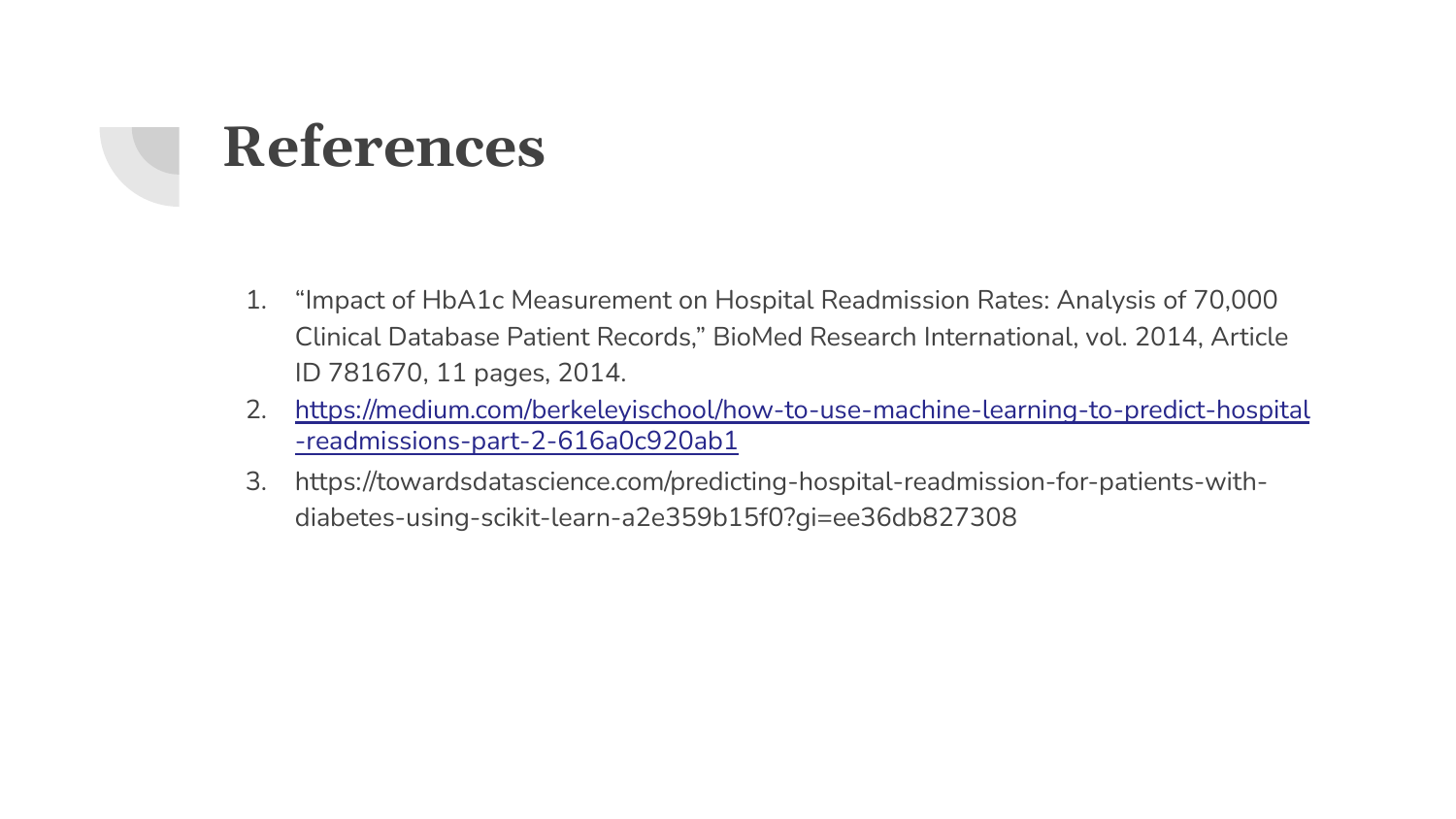

# References
“Impact of HbA1c Measurement on Hospital Readmission Rates: Analysis of 70,000 Clinical Database Patient Records,” BioMed Research International, vol. 2014, Article ID 781670, 11 pages, 2014.
https://medium.com/berkeleyischool/how-to-use-machine-learning-to-predict-hospital-readmissions-part-2-616a0c920ab1
https://towardsdatascience.com/predicting-hospital-readmission-for-patients-with-diabetes-using-scikit-learn-a2e359b15f0?gi=ee36db827308